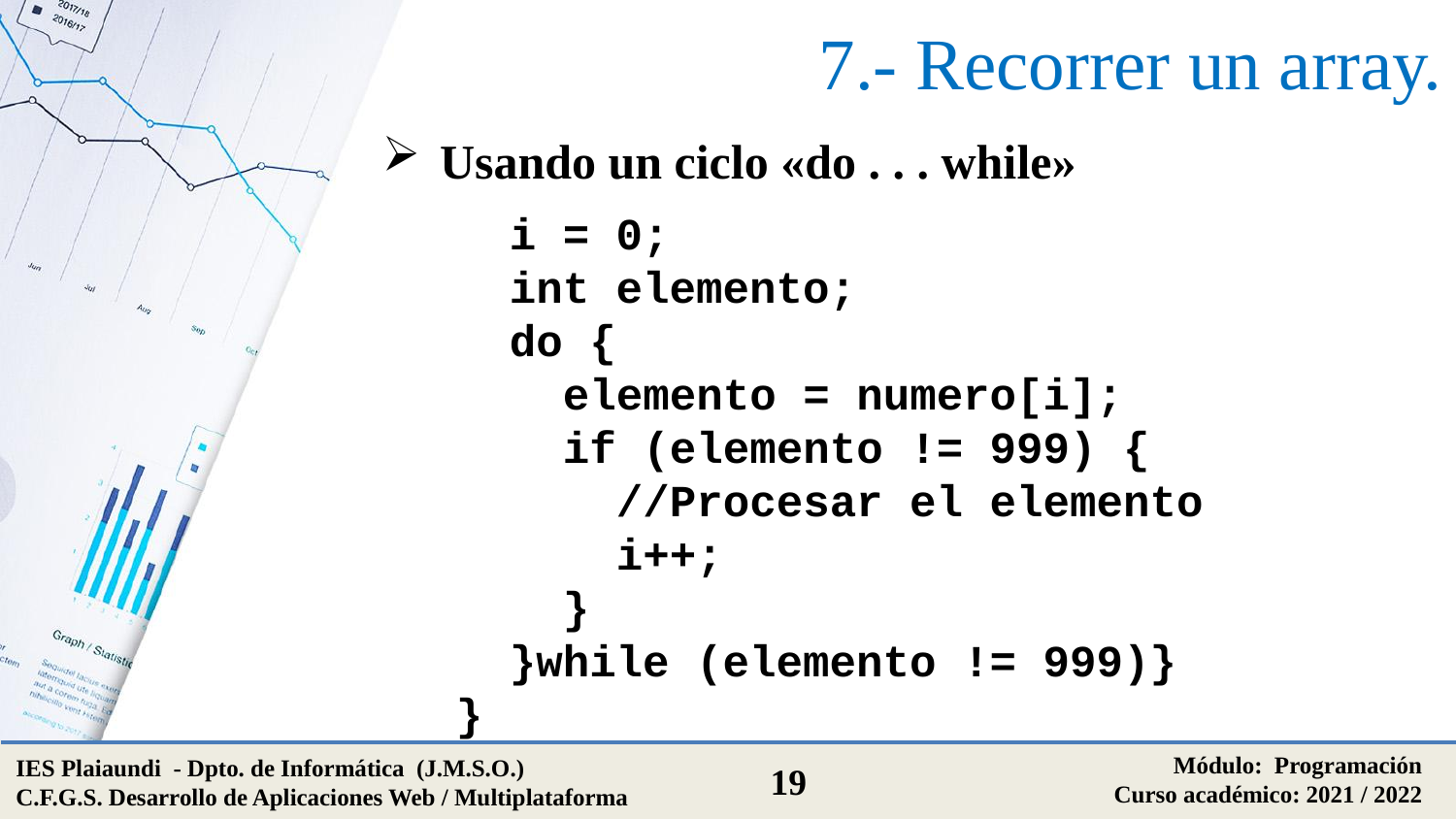

# 7.- Recorrer un array.
Usando un ciclo «do . . . while»
  i = 0;
  int elemento;
  do {
    elemento = numero[i];
    if (elemento != 999) {
      //Procesar el elemento
      i++;
    }
  }while (elemento != 999)}
}

Módulo:  Programación
Curso académico: 2021 / 2022
IES Plaiaundi  - Dpto. de Informática  (J.M.S.O.)
C.F.G.S. Desarrollo de Aplicaciones Web / Multiplataforma
19